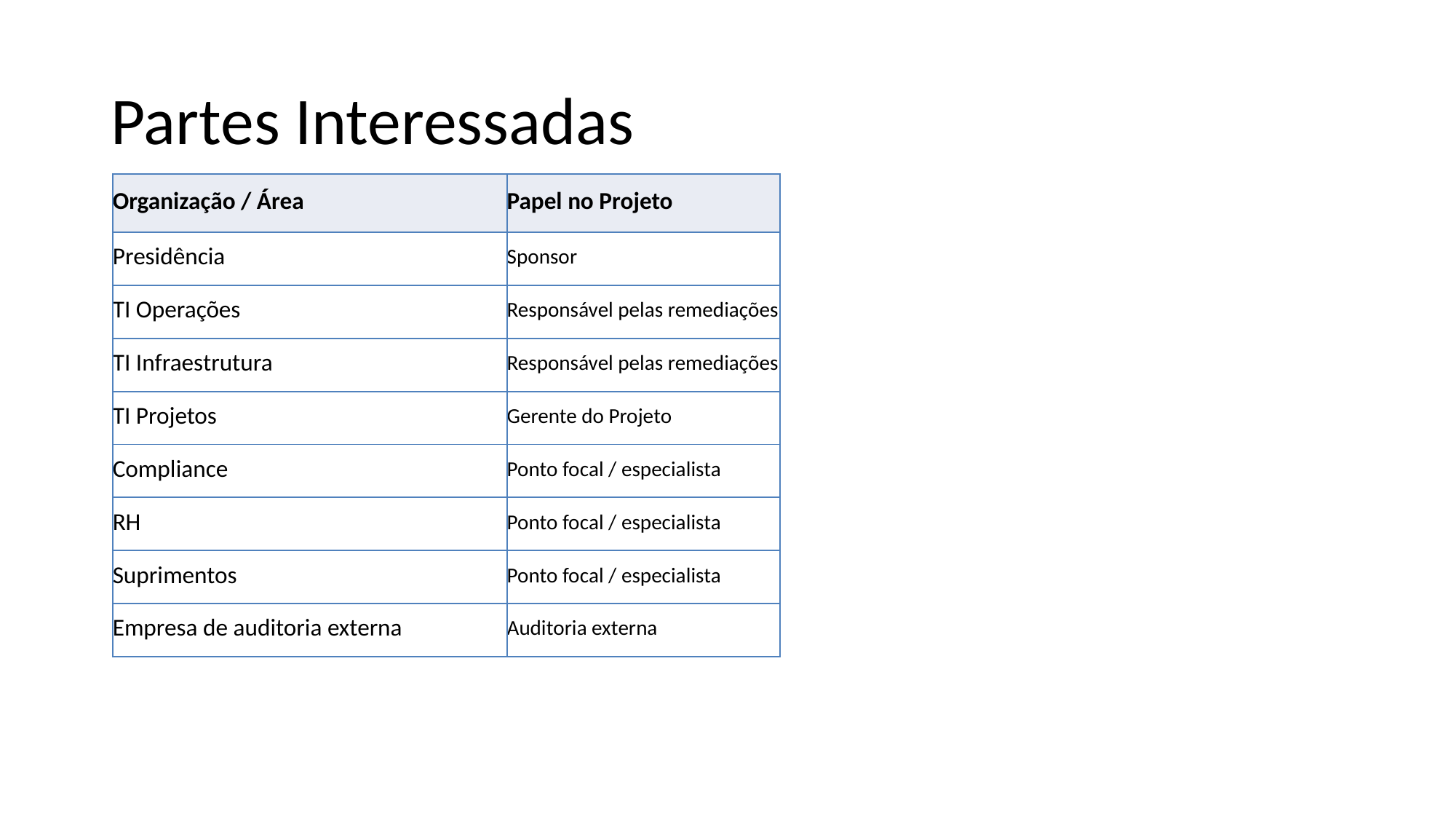

# Partes Interessadas
| Organização / Área | Papel no Projeto |
| --- | --- |
| Presidência | Sponsor |
| TI Operações | Responsável pelas remediações |
| TI Infraestrutura | Responsável pelas remediações |
| TI Projetos | Gerente do Projeto |
| Compliance | Ponto focal / especialista |
| RH | Ponto focal / especialista |
| Suprimentos | Ponto focal / especialista |
| Empresa de auditoria externa | Auditoria externa |